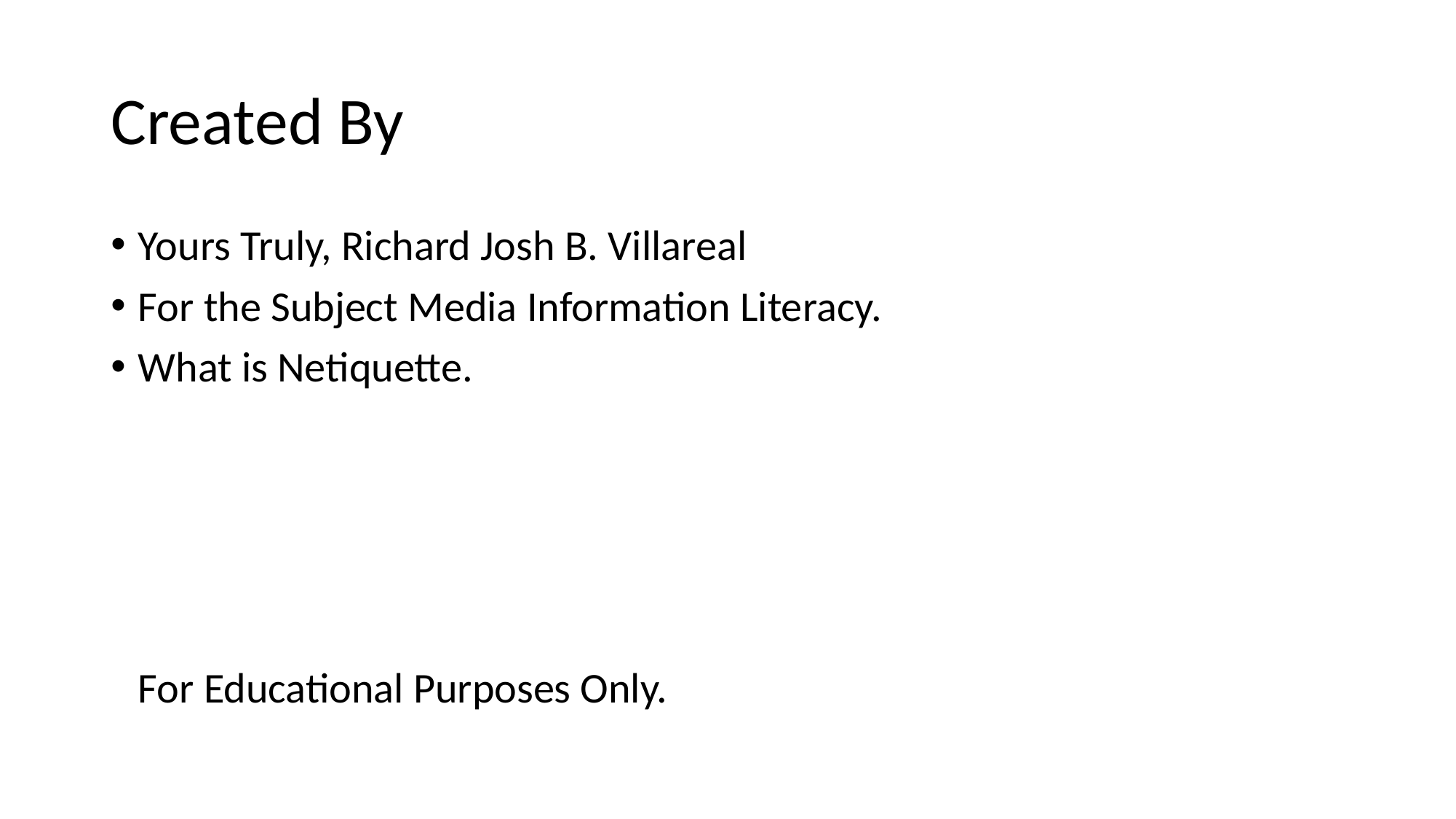

# Created By
Yours Truly, Richard Josh B. Villareal
For the Subject Media Information Literacy.
What is Netiquette.
For Educational Purposes Only.